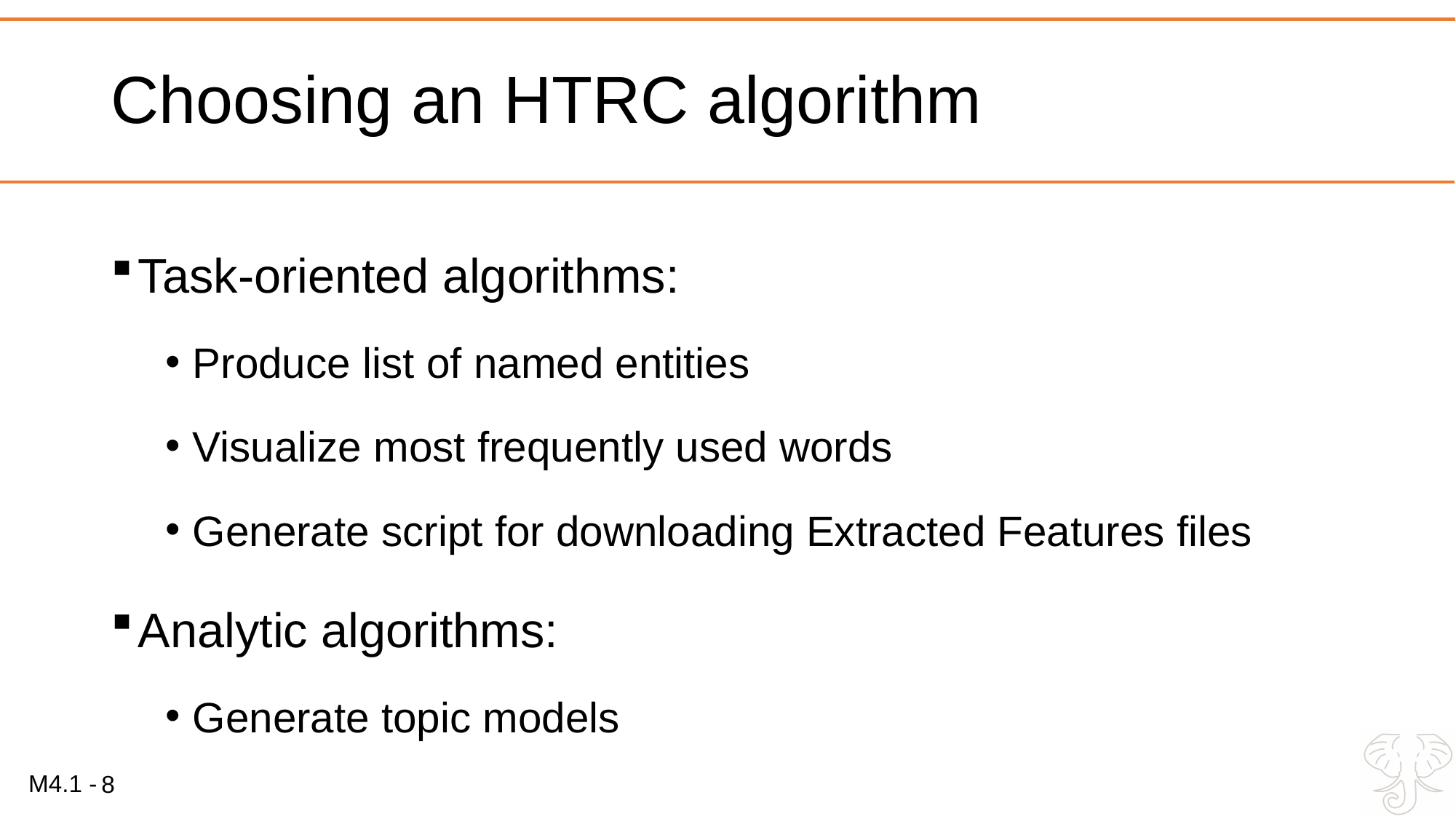

# Choosing an HTRC algorithm
Task-oriented algorithms:
Produce list of named entities
Visualize most frequently used words
Generate script for downloading Extracted Features files
Analytic algorithms:
Generate topic models

8